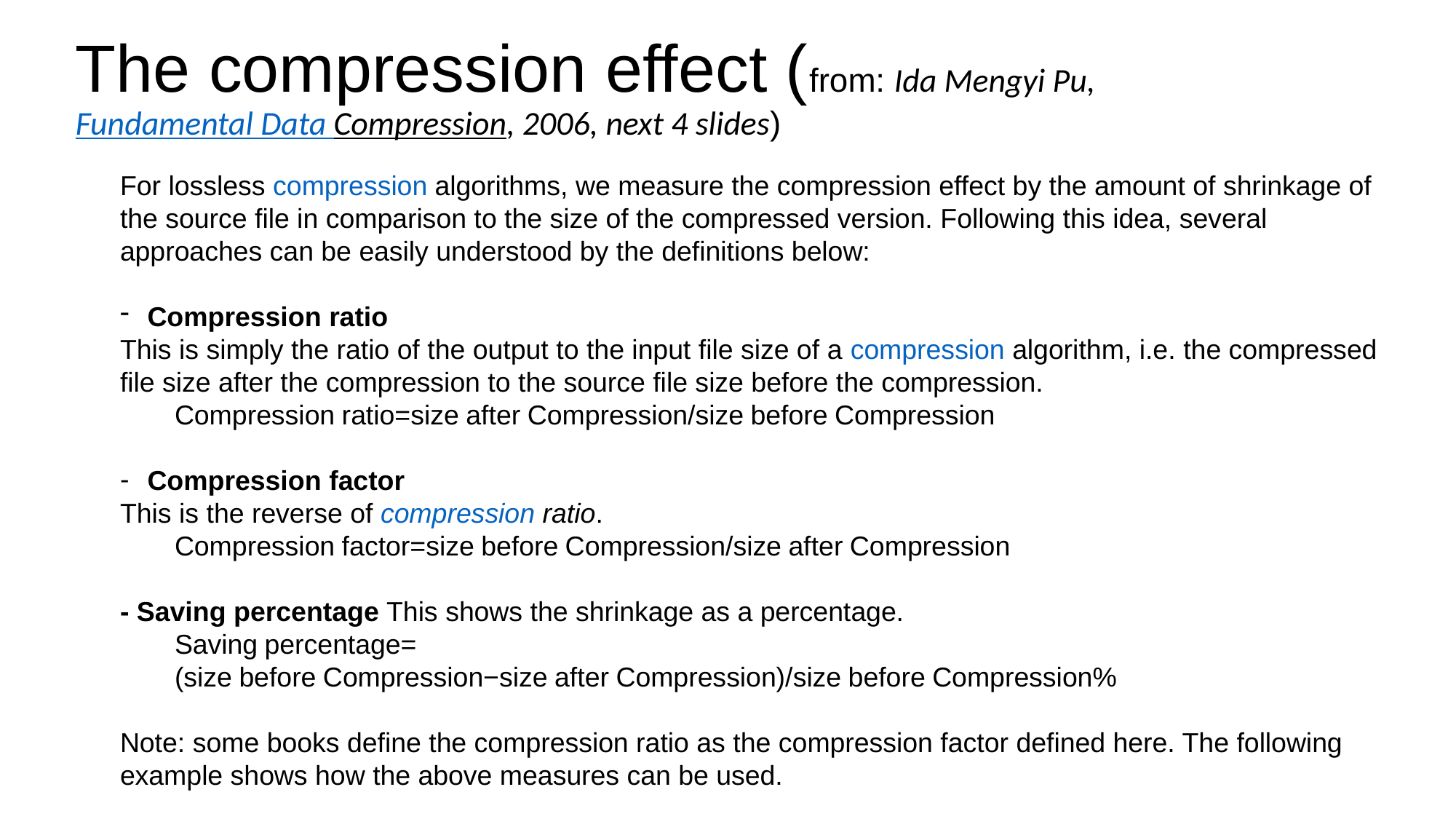

# The compression effect (from: Ida Mengyi Pu, Fundamental Data Compression, 2006, next 4 slides)
For lossless compression algorithms, we measure the compression effect by the amount of shrinkage of the source file in comparison to the size of the compressed version. Following this idea, several approaches can be easily understood by the definitions below:

Compression ratio
This is simply the ratio of the output to the input file size of a compression algorithm, i.e. the compressed file size after the compression to the source file size before the compression.
Compression ratio=size after Compression/size before Compression

Compression factor
This is the reverse of compression ratio.
Compression factor=size before Compression/size after Compression

- Saving percentage This shows the shrinkage as a percentage.
Saving percentage=
(size before Compression−size after Compression)/size before Compression%

Note: some books define the compression ratio as the compression factor defined here. The following example shows how the above measures can be used.